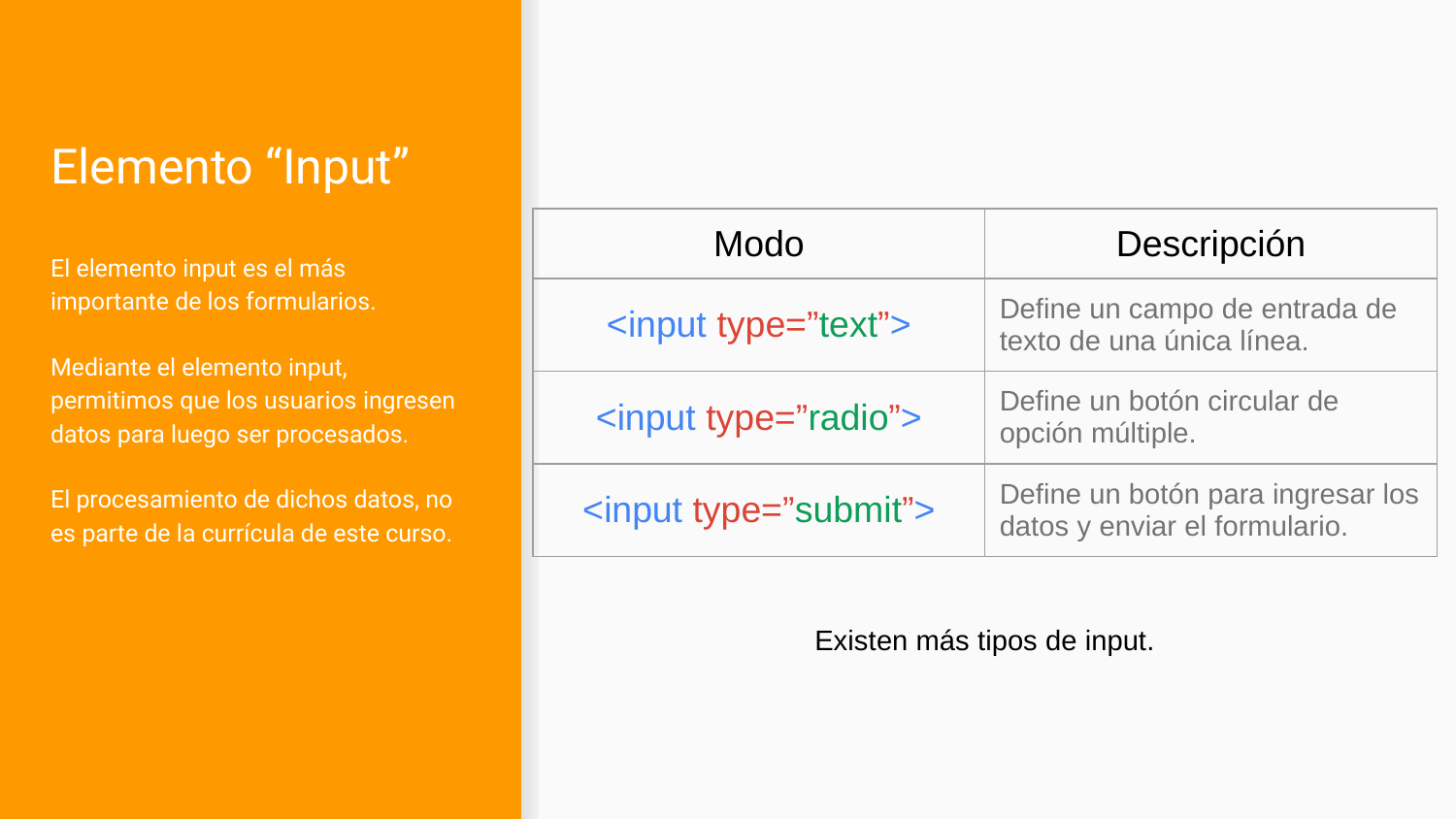

# Elemento “Input”
| Modo | Descripción |
| --- | --- |
| <input type=”text”> | Define un campo de entrada de texto de una única línea. |
| <input type=”radio”> | Define un botón circular de opción múltiple. |
| <input type=”submit”> | Define un botón para ingresar los datos y enviar el formulario. |
El elemento input es el más importante de los formularios.
Mediante el elemento input, permitimos que los usuarios ingresen datos para luego ser procesados.
El procesamiento de dichos datos, no es parte de la currícula de este curso.
Existen más tipos de input.